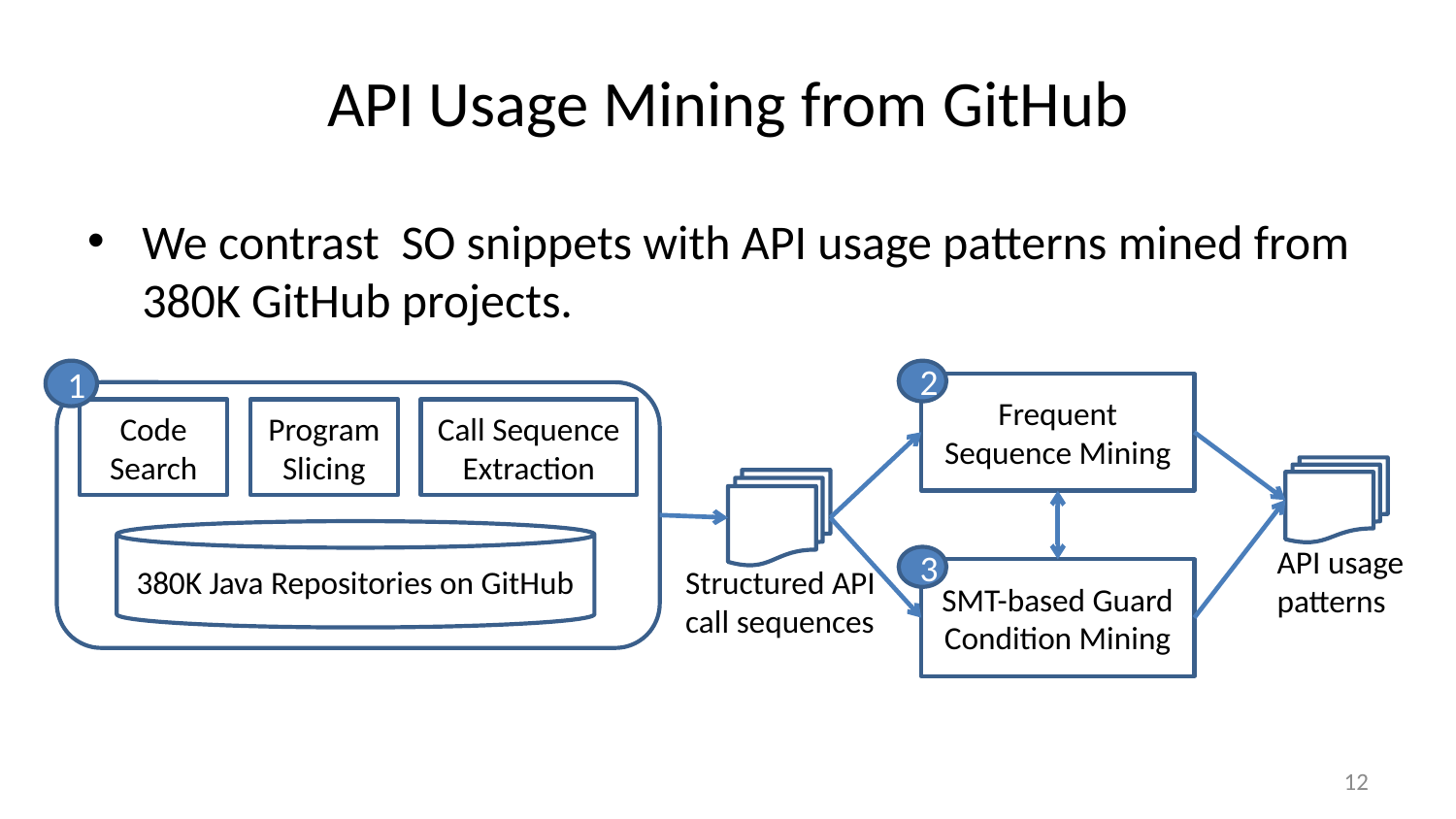

# API Usage Mining from GitHub
We contrast  SO snippets with API usage patterns mined from 380K GitHub projects.
1
2
Frequent Sequence Mining

Code Search
Program Slicing
Call Sequence Extraction

380K Java Repositories on GitHub
API usage patterns
3
Structured API call sequences
SMT-based Guard Condition Mining
12